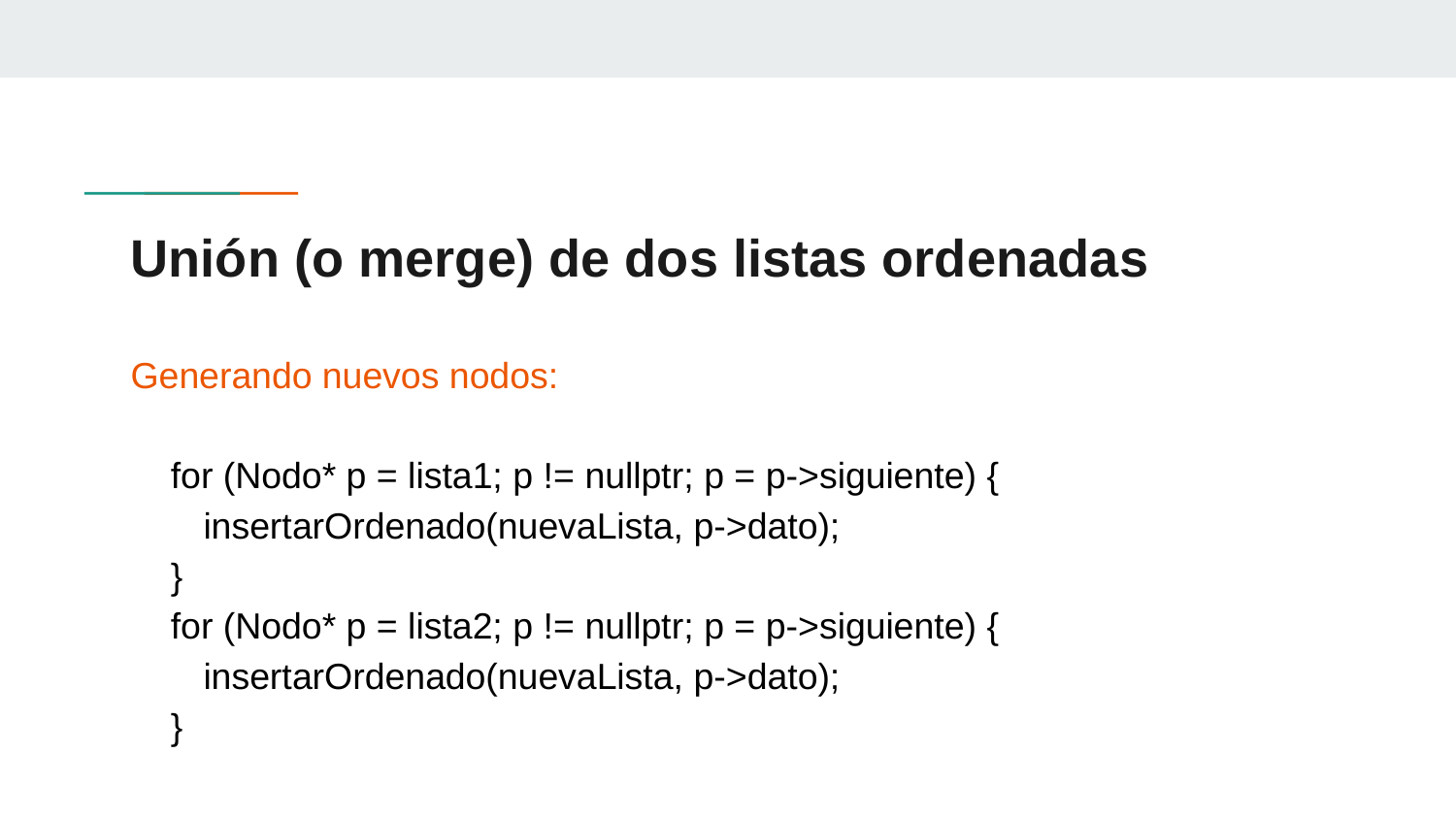

# Unión (o merge) de dos listas ordenadas
Generando nuevos nodos:

for (Nodo* p = lista1; p != nullptr; p = p->siguiente) {
insertarOrdenado(nuevaLista, p->dato);
}
for (Nodo* p = lista2; p != nullptr; p = p->siguiente) {
insertarOrdenado(nuevaLista, p->dato);
}